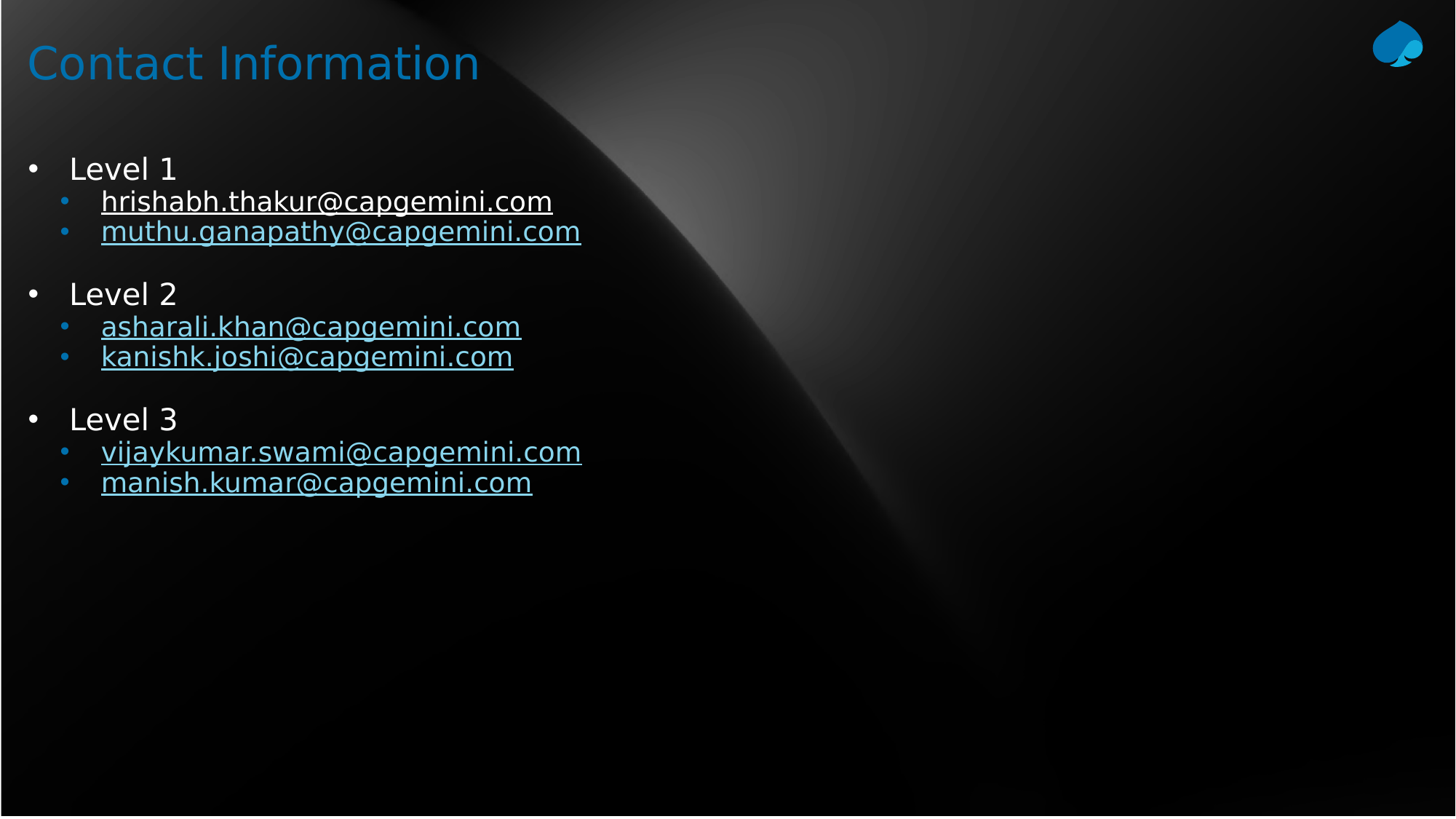

# Contact Information
Level 1
hrishabh.thakur@capgemini.com
muthu.ganapathy@capgemini.com

Level 2
asharali.khan@capgemini.com
kanishk.joshi@capgemini.com

Level 3
vijaykumar.swami@capgemini.com
manish.kumar@capgemini.com